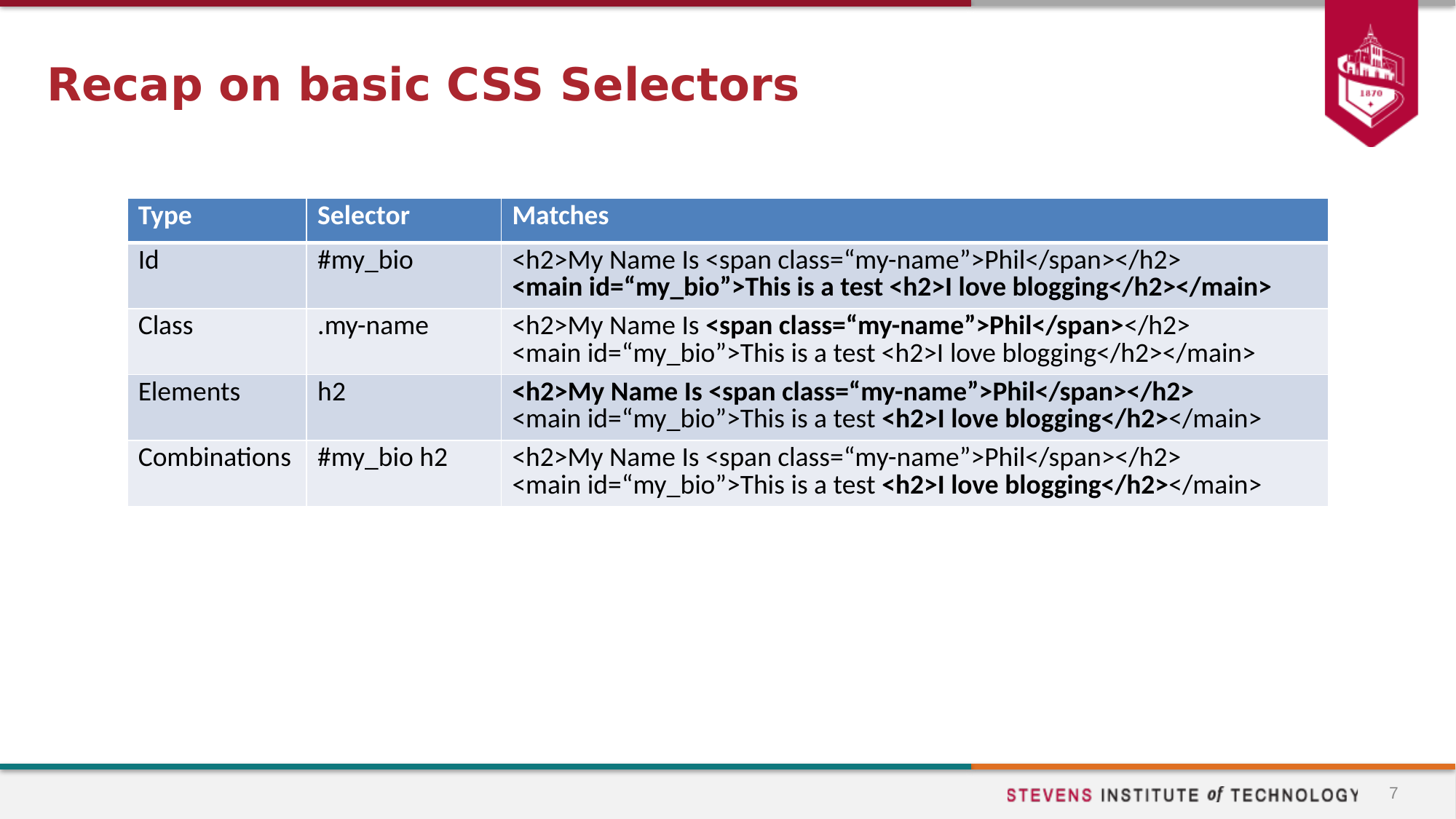

# Recap on basic CSS Selectors
| Type | Selector | Matches |
| --- | --- | --- |
| Id | #my\_bio | <h2>My Name Is <span class=“my-name”>Phil</span></h2> <main id=“my\_bio”>This is a test <h2>I love blogging</h2></main> |
| Class | .my-name | <h2>My Name Is <span class=“my-name”>Phil</span></h2> <main id=“my\_bio”>This is a test <h2>I love blogging</h2></main> |
| Elements | h2 | <h2>My Name Is <span class=“my-name”>Phil</span></h2> <main id=“my\_bio”>This is a test <h2>I love blogging</h2></main> |
| Combinations | #my\_bio h2 | <h2>My Name Is <span class=“my-name”>Phil</span></h2> <main id=“my\_bio”>This is a test <h2>I love blogging</h2></main> |
7